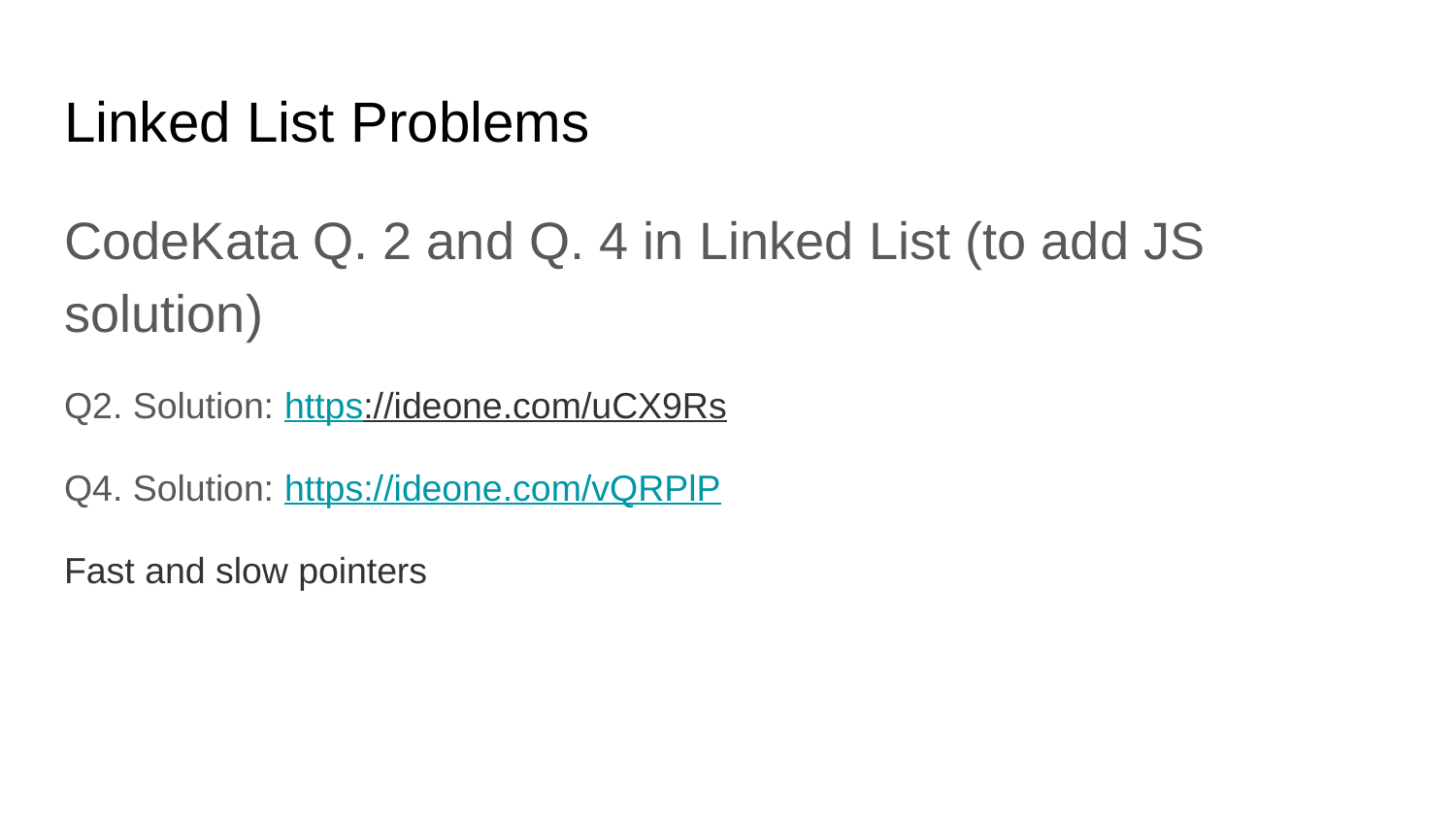

# Linked List Problems
CodeKata Q. 2 and Q. 4 in Linked List (to add JS solution)
Q2. Solution: https://ideone.com/uCX9Rs
Q4. Solution: https://ideone.com/vQRPlP
Fast and slow pointers